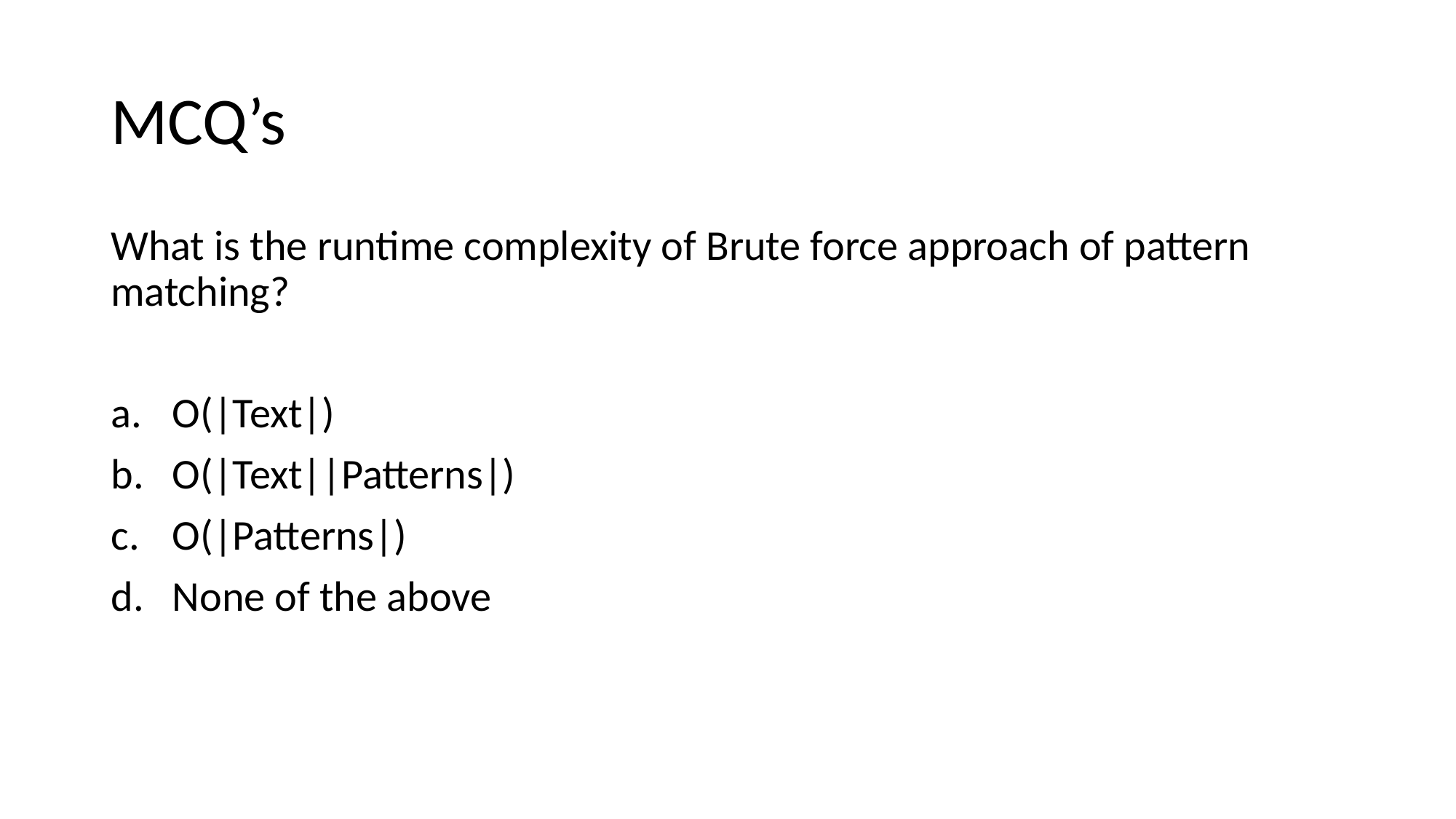

# MCQ’s
What is the runtime complexity of Brute force approach of pattern matching?

O(|Text|)
O(|Text||Patterns|)
O(|Patterns|)
None of the above